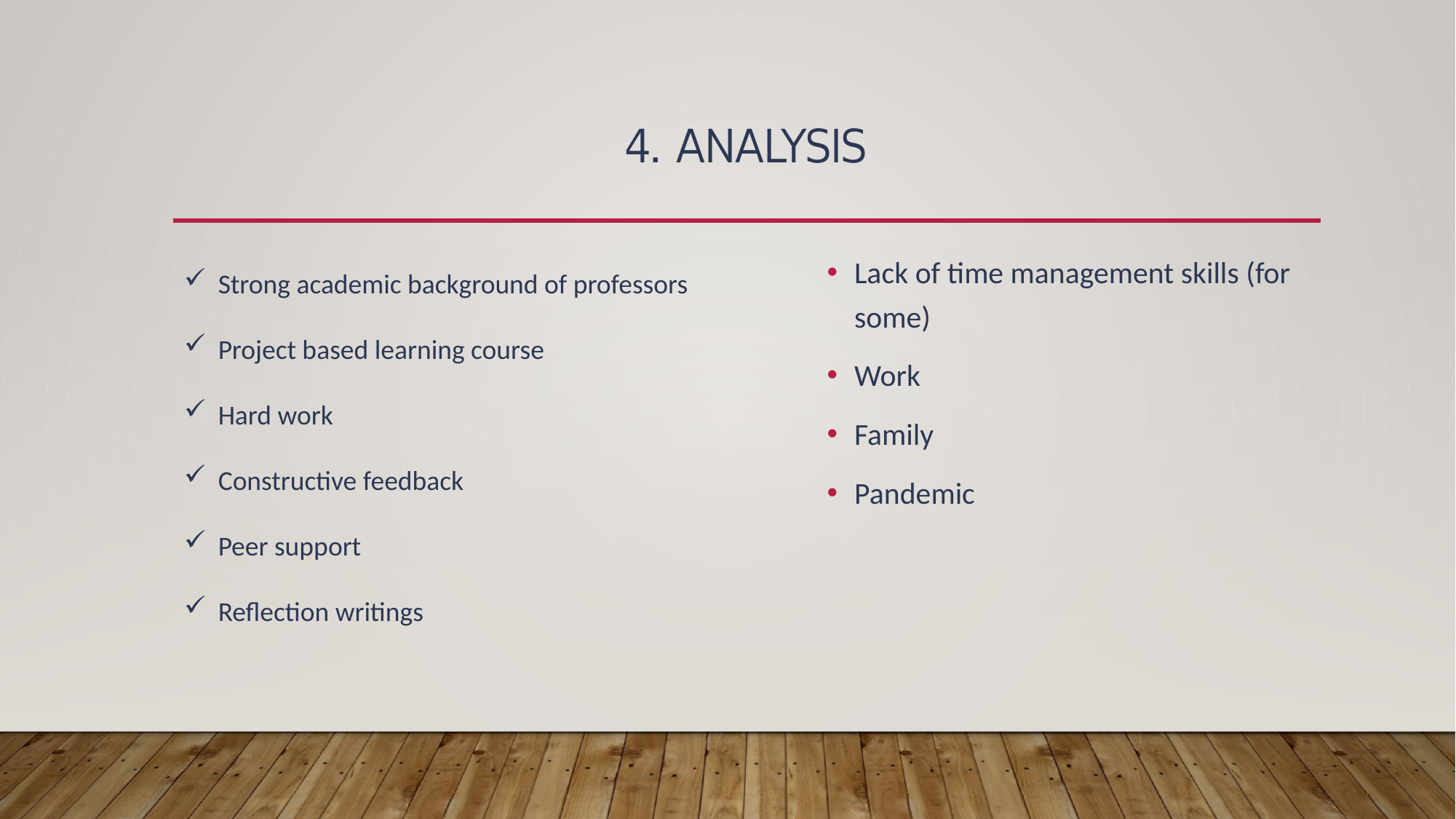

# 4. Analysis
Strong academic background of professors
Project based learning course
Hard work
Constructive feedback
Peer support
Reflection writings

Lack of time management skills (for some)
Work
Family
Pandemic